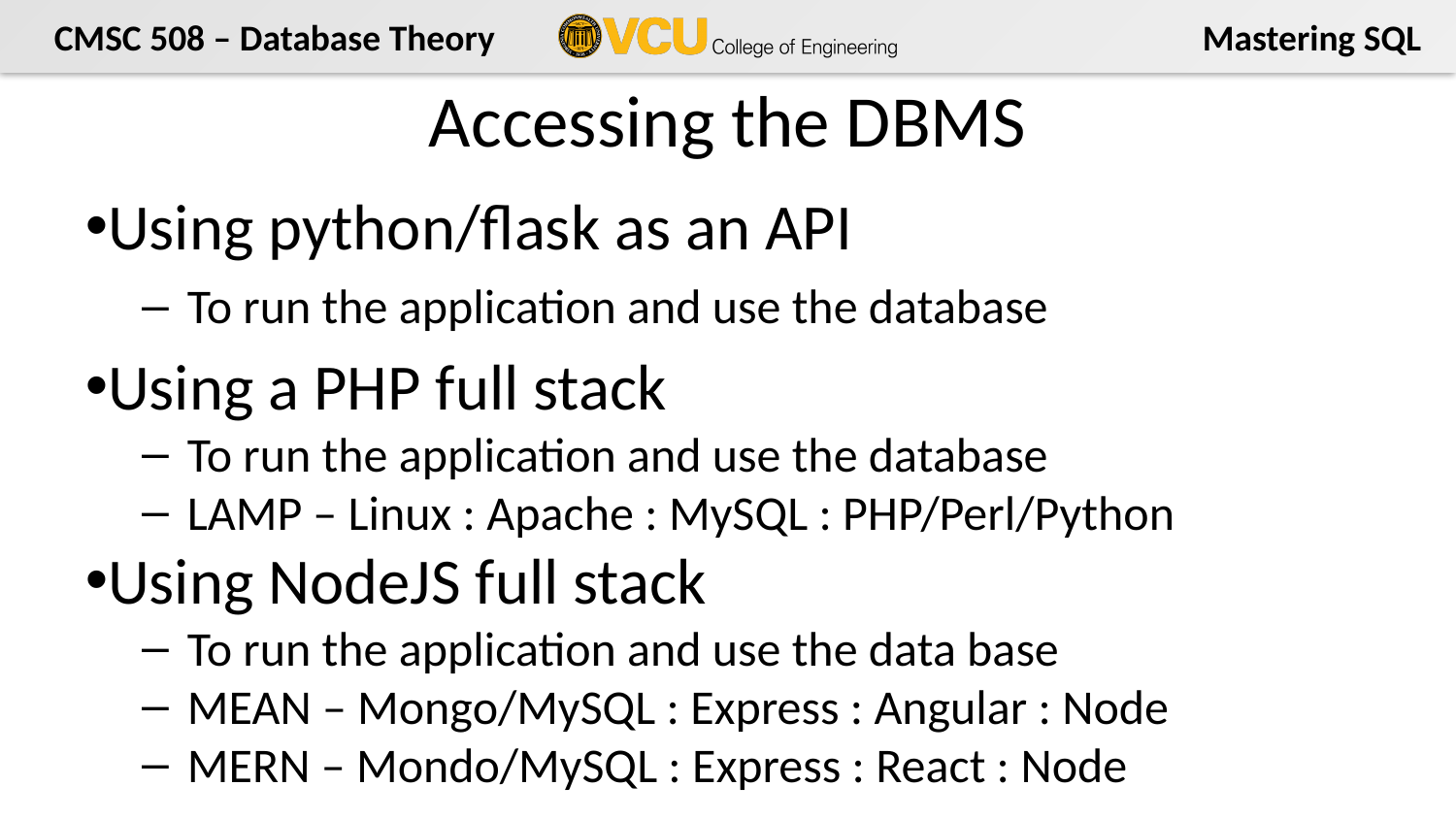

# Accessing the DBMS
Using python/flask as an API
To run the application and use the database
Using a PHP full stack
To run the application and use the database
LAMP – Linux : Apache : MySQL : PHP/Perl/Python
Using NodeJS full stack
To run the application and use the data base
MEAN – Mongo/MySQL : Express : Angular : Node
MERN – Mondo/MySQL : Express : React : Node